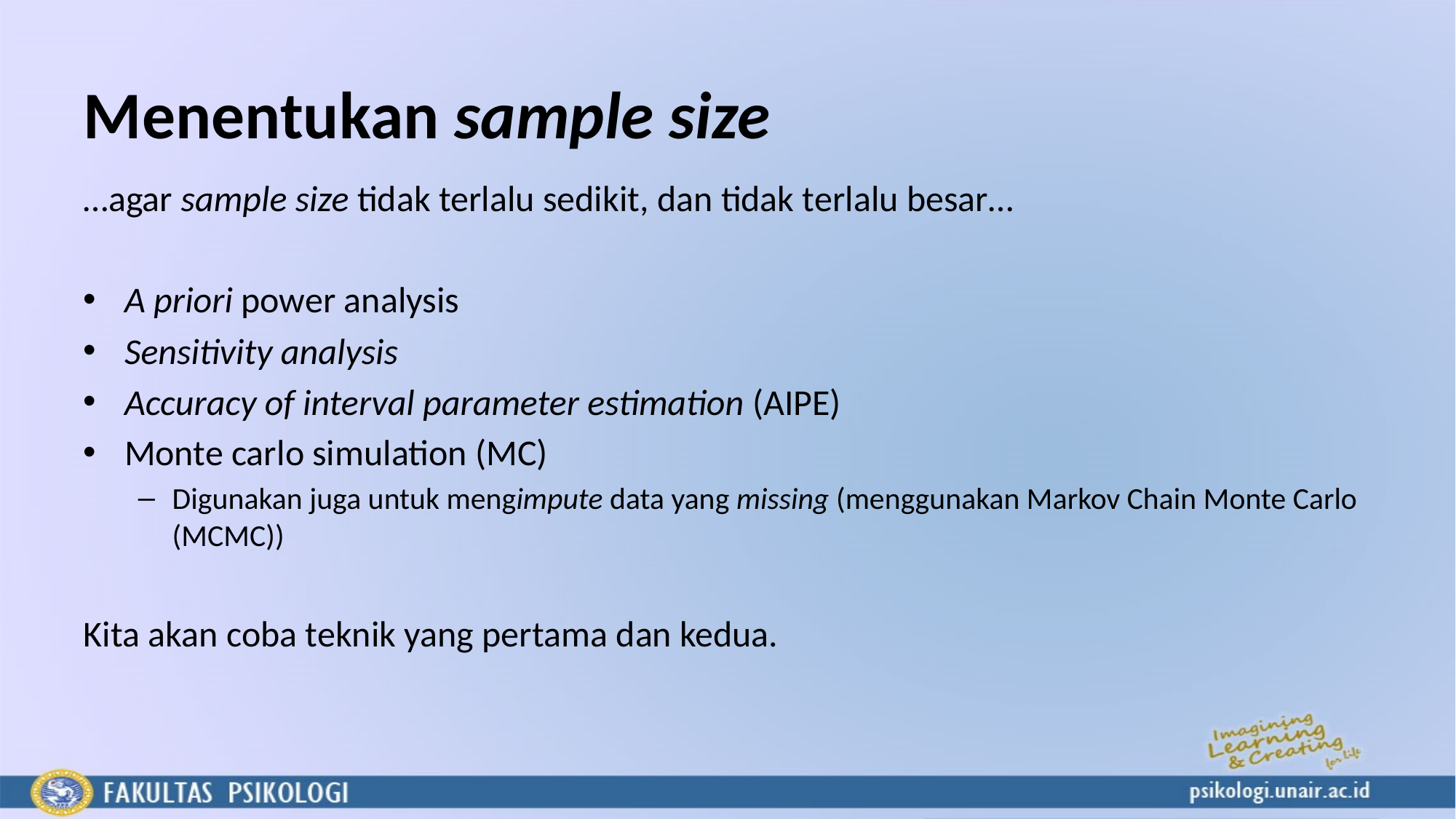

# Menentukan sample size
…agar sample size tidak terlalu sedikit, dan tidak terlalu besar…

A priori power analysis
Sensitivity analysis
Accuracy of interval parameter estimation (AIPE)
Monte carlo simulation (MC)
Digunakan juga untuk mengimpute data yang missing (menggunakan Markov Chain Monte Carlo (MCMC))

Kita akan coba teknik yang pertama dan kedua.